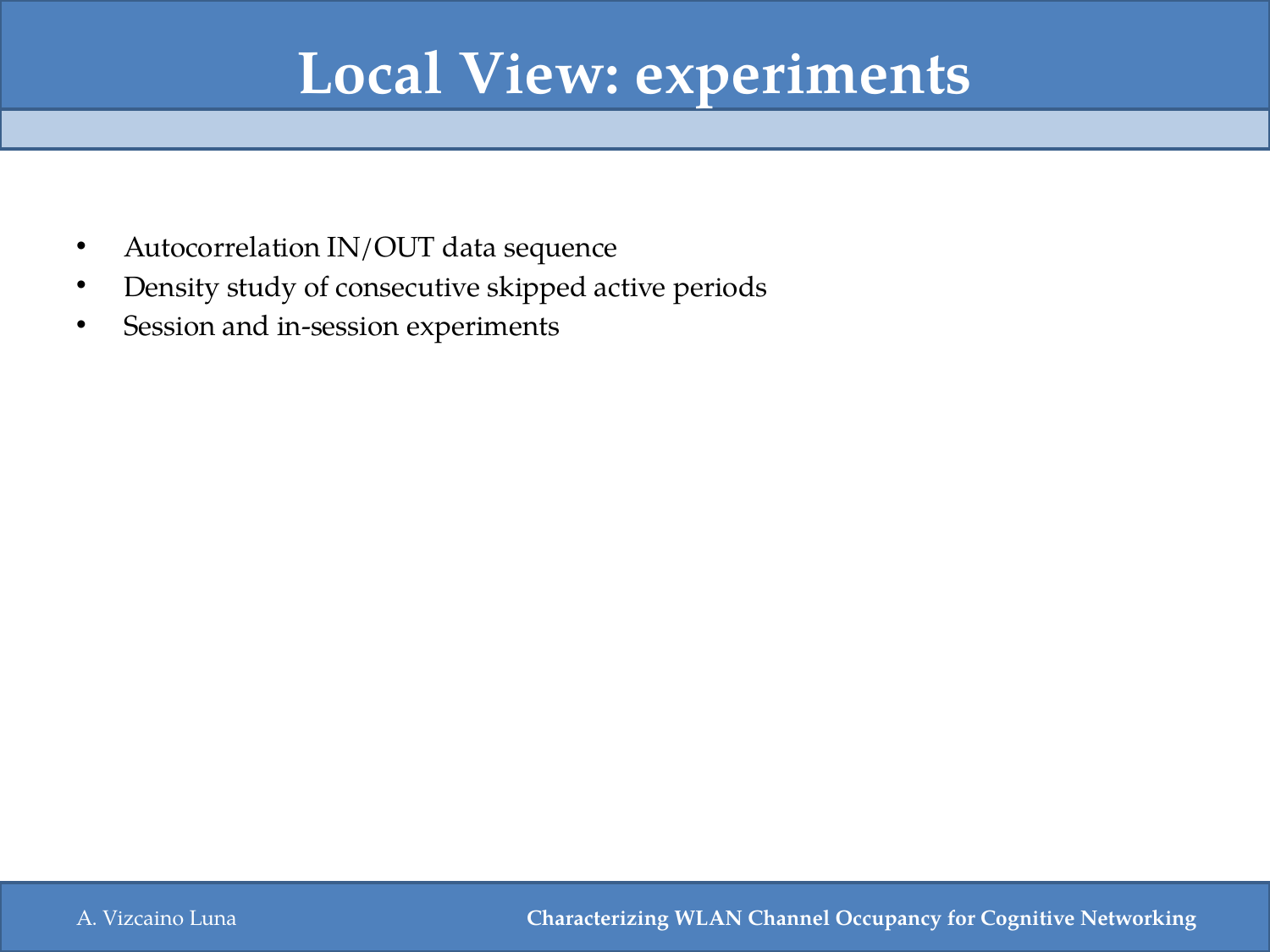

# Local View: experiments
Autocorrelation IN/OUT data sequence
Density study of consecutive skipped active periods
Session and in-session experiments
A. Vizcaino Luna
Characterizing WLAN Channel Occupancy for Cognitive Networking